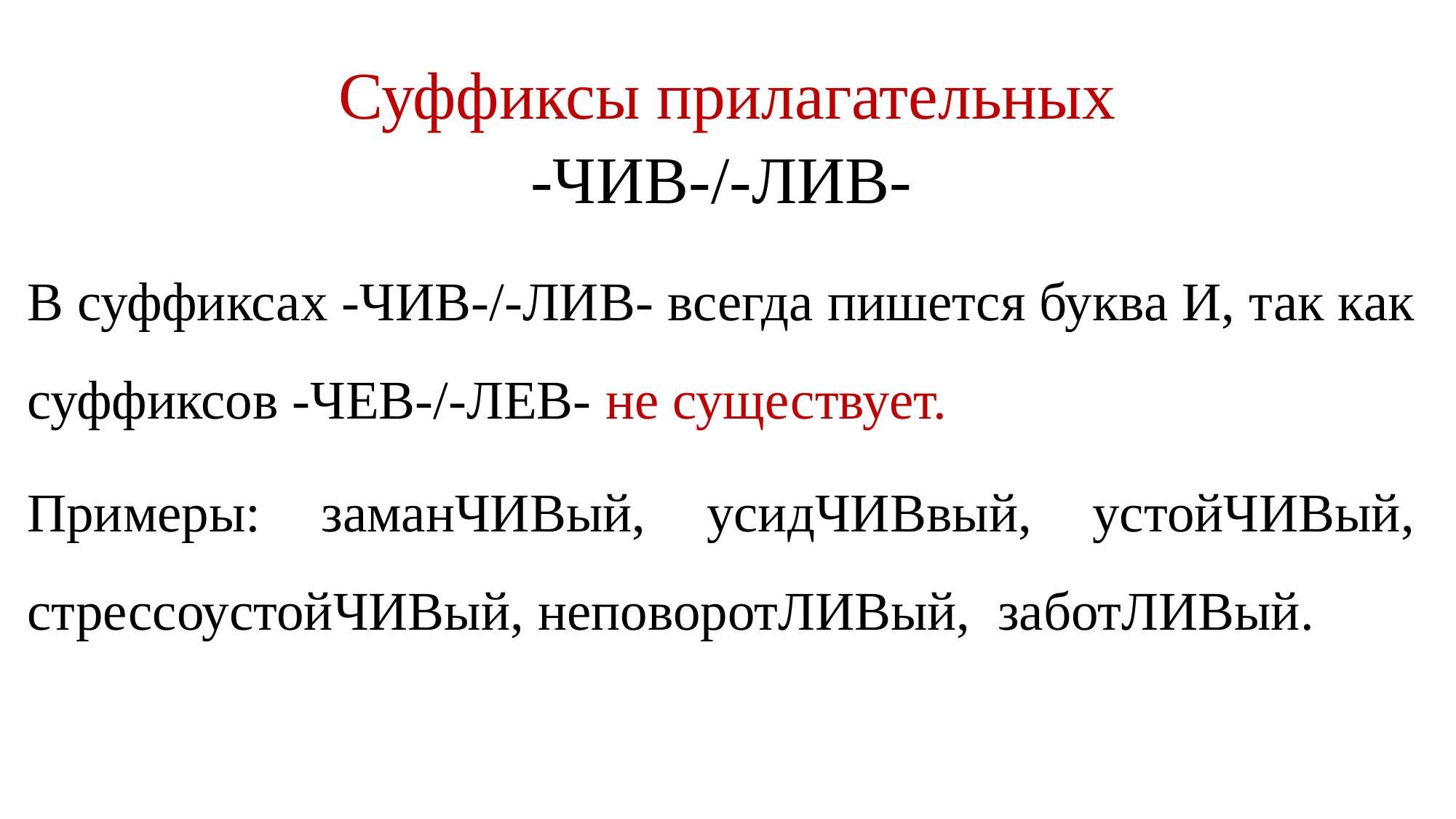

# Суффиксы прилагательных
 -ЧИВ-/-ЛИВ-
В суффиксах -ЧИВ-/-ЛИВ- всегда пишется буква И, так как суффиксов -ЧЕВ-/-ЛЕВ- не существует.
Примеры: заманЧИВый, усидЧИВвый, устойЧИВый, стрессоустойЧИВый, неповоротЛИВый,  заботЛИВый.